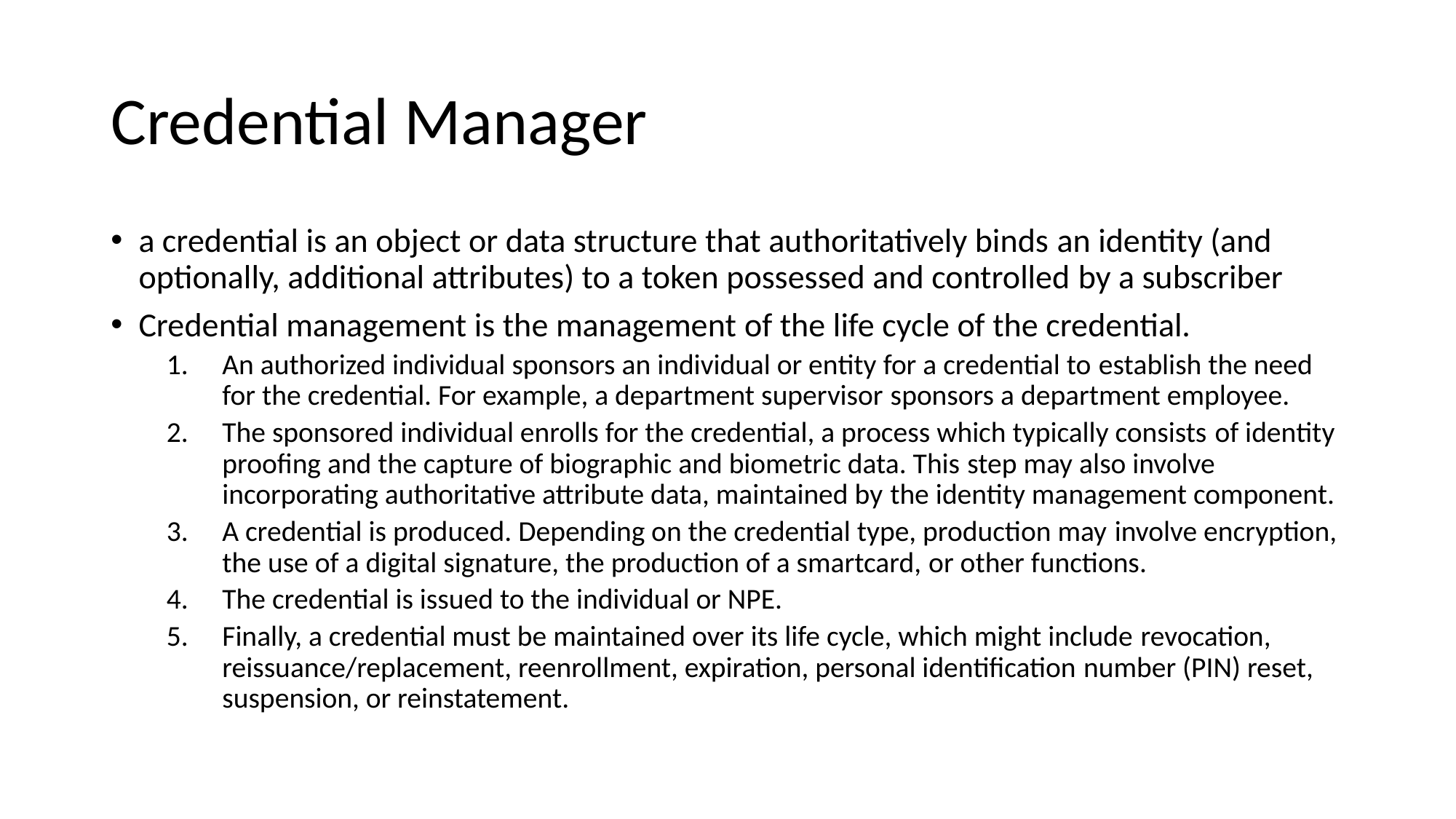

# Credential Manager
a credential is an object or data structure that authoritatively binds an identity (and optionally, additional attributes) to a token possessed and controlled by a subscriber
Credential management is the management of the life cycle of the credential.
An authorized individual sponsors an individual or entity for a credential to establish the need for the credential. For example, a department supervisor sponsors a department employee.
The sponsored individual enrolls for the credential, a process which typically consists of identity proofing and the capture of biographic and biometric data. This step may also involve incorporating authoritative attribute data, maintained by the identity management component.
A credential is produced. Depending on the credential type, production may involve encryption, the use of a digital signature, the production of a smartcard, or other functions.
The credential is issued to the individual or NPE.
Finally, a credential must be maintained over its life cycle, which might include revocation, reissuance/replacement, reenrollment, expiration, personal identification number (PIN) reset, suspension, or reinstatement.